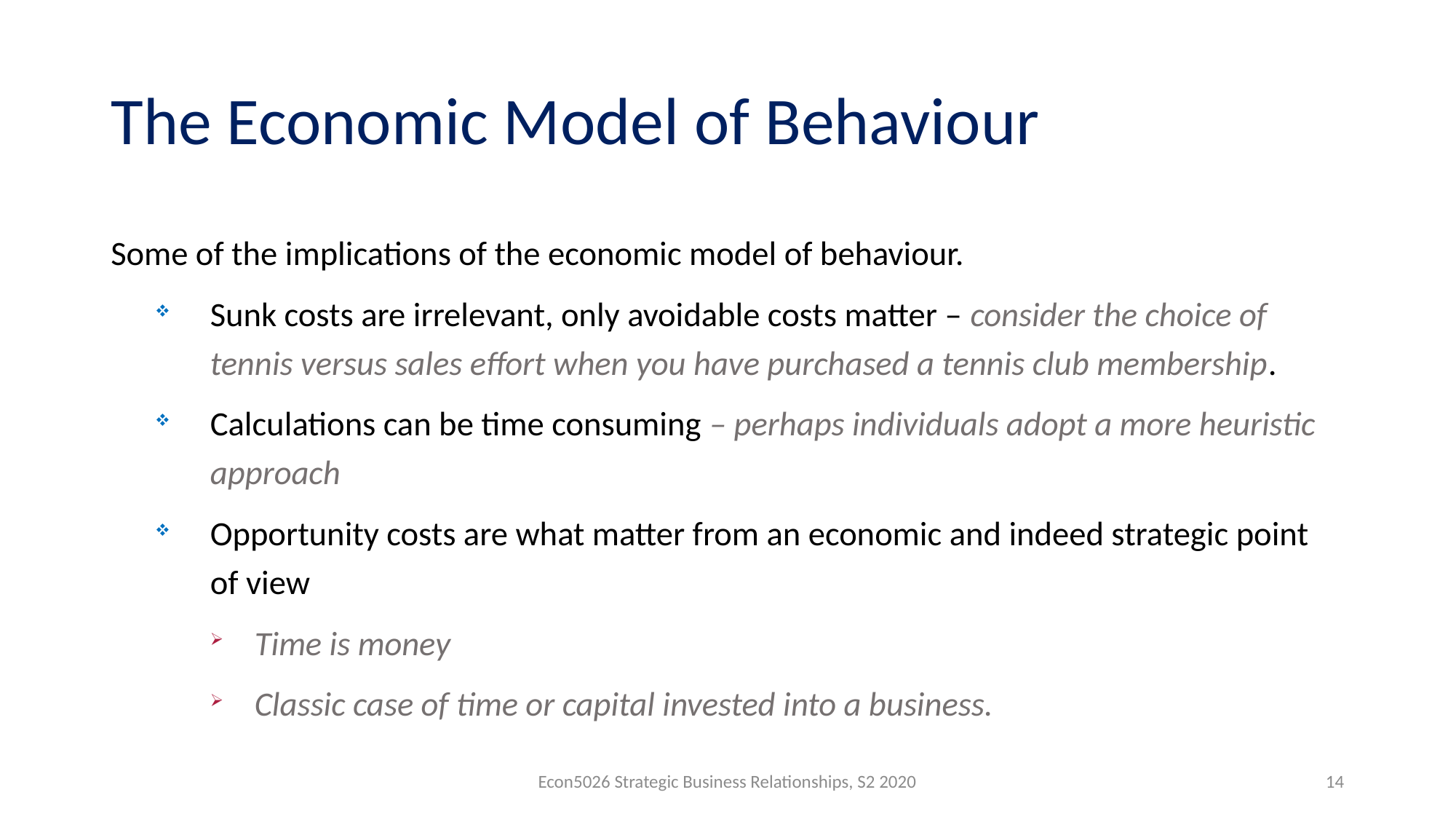

# The Economic Model of Behaviour
Some of the implications of the economic model of behaviour.
Sunk costs are irrelevant, only avoidable costs matter – consider the choice of tennis versus sales effort when you have purchased a tennis club membership.
Calculations can be time consuming – perhaps individuals adopt a more heuristic approach
Opportunity costs are what matter from an economic and indeed strategic point of view
Time is money
Classic case of time or capital invested into a business.

Econ5026 Strategic Business Relationships, S2 2020
14